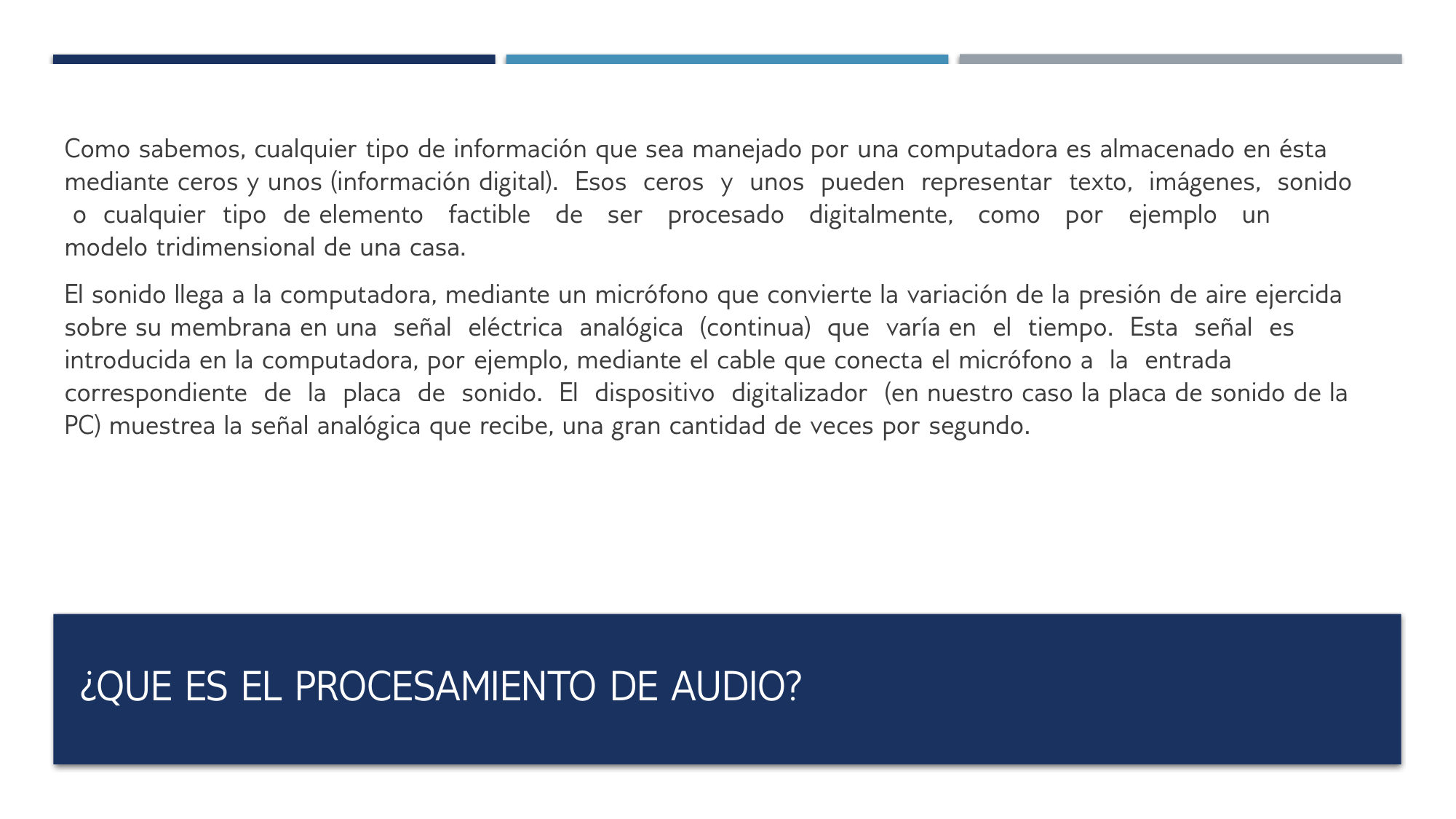

Como sabemos, cualquier tipo de información que sea manejado por una computadora es almacenado en ésta mediante ceros y unos (información digital).  Esos  ceros  y  unos  pueden  representar  texto,  imágenes,  sonido  o  cualquier  tipo  de elemento   factible   de   ser   procesado   digitalmente,   como   por   ejemplo   un   modelo tridimensional de una casa.
El sonido llega a la computadora, mediante un micrófono que convierte la variación de la presión de aire ejercida sobre su membrana en una  señal  eléctrica  analógica  (continua)  que  varía en  el  tiempo.  Esta  señal  es introducida en la computadora, por ejemplo, mediante el cable que conecta el micrófono a  la  entrada  correspondiente  de  la  placa  de  sonido.  El  dispositivo  digitalizador  (en nuestro caso la placa de sonido de la PC) muestrea la señal analógica que recibe, una gran cantidad de veces por segundo.

# ¿Que es el procesamiento de audio?